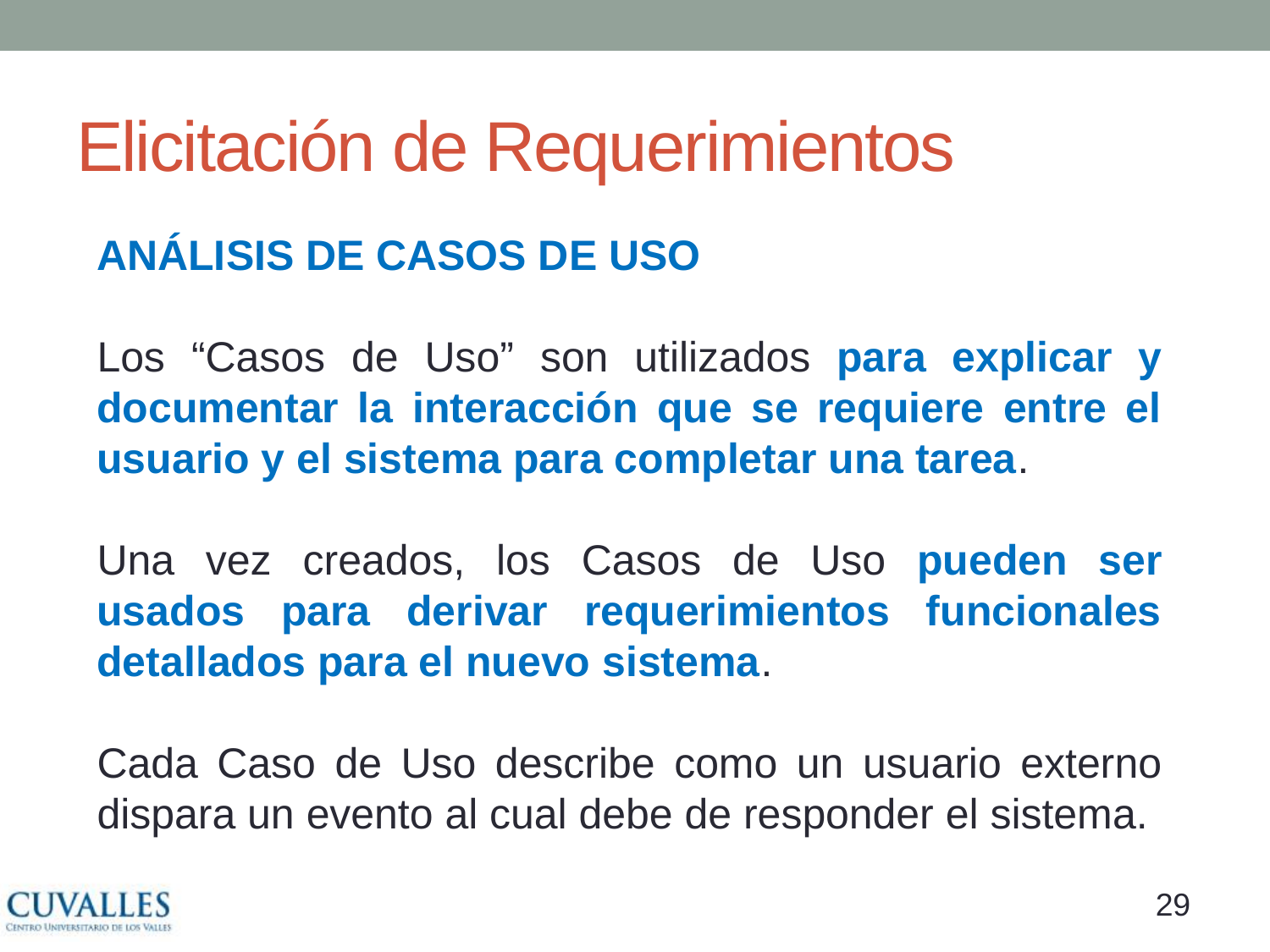

# Elicitación de Requerimientos
ANÁLISIS DE CASOS DE USO

Los “Casos de Uso” son utilizados para explicar y documentar la interacción que se requiere entre el usuario y el sistema para completar una tarea.

Una vez creados, los Casos de Uso pueden ser usados para derivar requerimientos funcionales detallados para el nuevo sistema.

Cada Caso de Uso describe como un usuario externo dispara un evento al cual debe de responder el sistema.
29